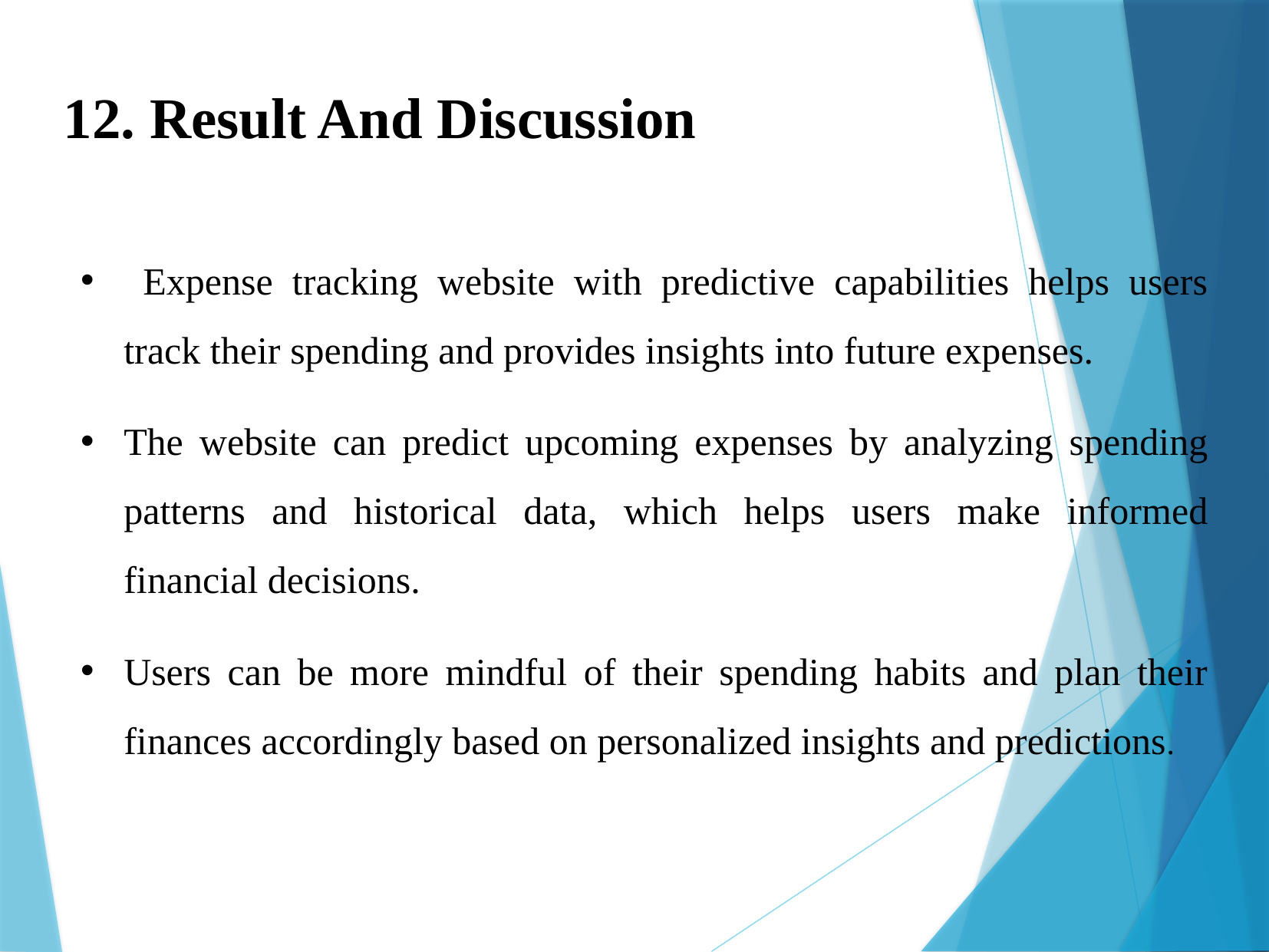

12. Result And Discussion
 Expense tracking website with predictive capabilities helps users track their spending and provides insights into future expenses.
The website can predict upcoming expenses by analyzing spending patterns and historical data, which helps users make informed financial decisions.
Users can be more mindful of their spending habits and plan their finances accordingly based on personalized insights and predictions.